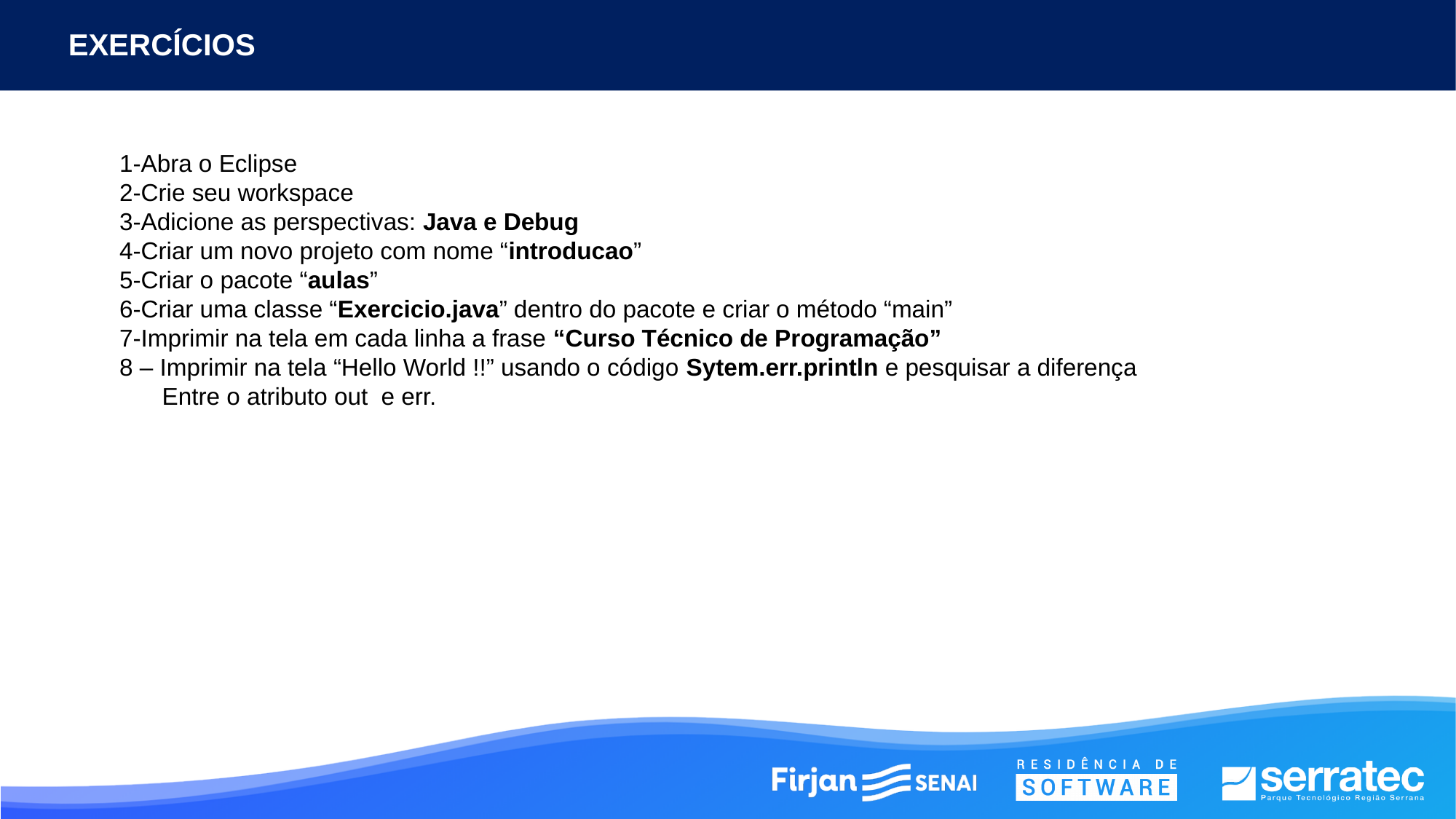

EXERCÍCIOS
1-Abra o Eclipse
2-Crie seu workspace
3-Adicione as perspectivas: Java e Debug
4-Criar um novo projeto com nome “introducao”
5-Criar o pacote “aulas”
6-Criar uma classe “Exercicio.java” dentro do pacote e criar o método “main”
7-Imprimir na tela em cada linha a frase “Curso Técnico de Programação”
8 – Imprimir na tela “Hello World !!” usando o código Sytem.err.println e pesquisar a diferença
Entre o atributo out  e err.